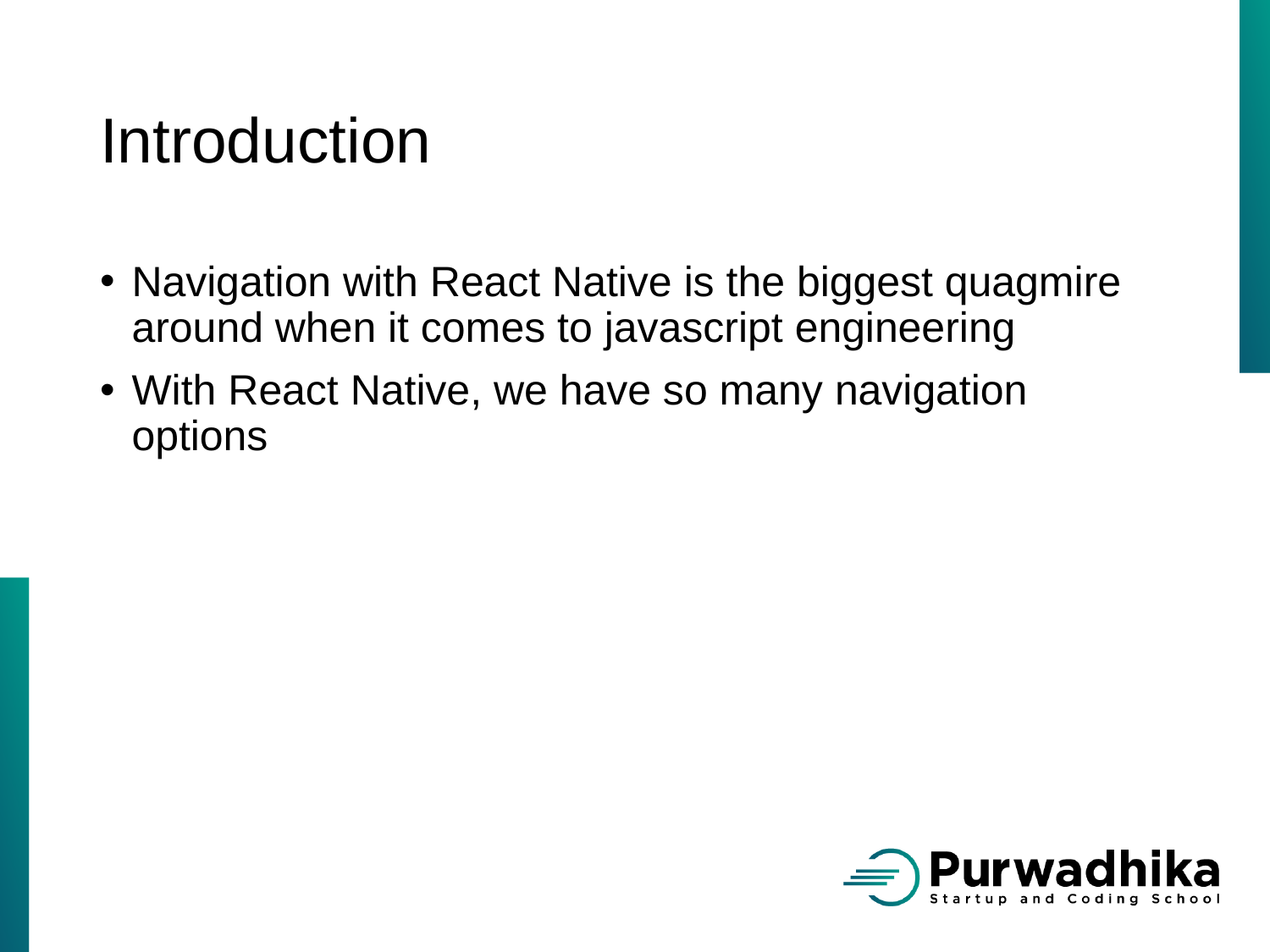

# Introduction
Navigation with React Native is the biggest quagmire around when it comes to javascript engineering
With React Native, we have so many navigation options